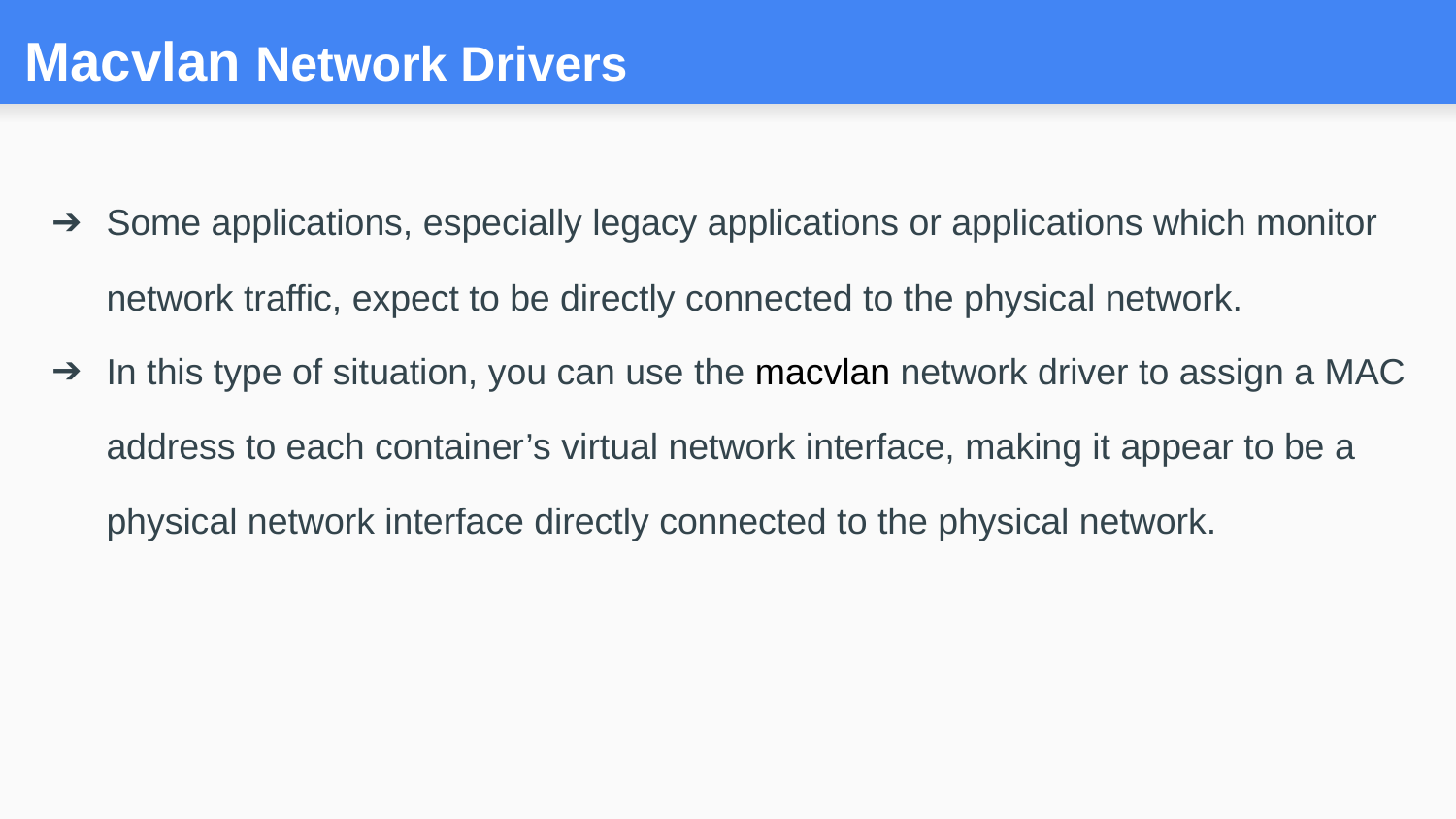

# Macvlan Network Drivers

Some applications, especially legacy applications or applications which monitor network traffic, expect to be directly connected to the physical network.
In this type of situation, you can use the macvlan network driver to assign a MAC address to each container’s virtual network interface, making it appear to be a physical network interface directly connected to the physical network.